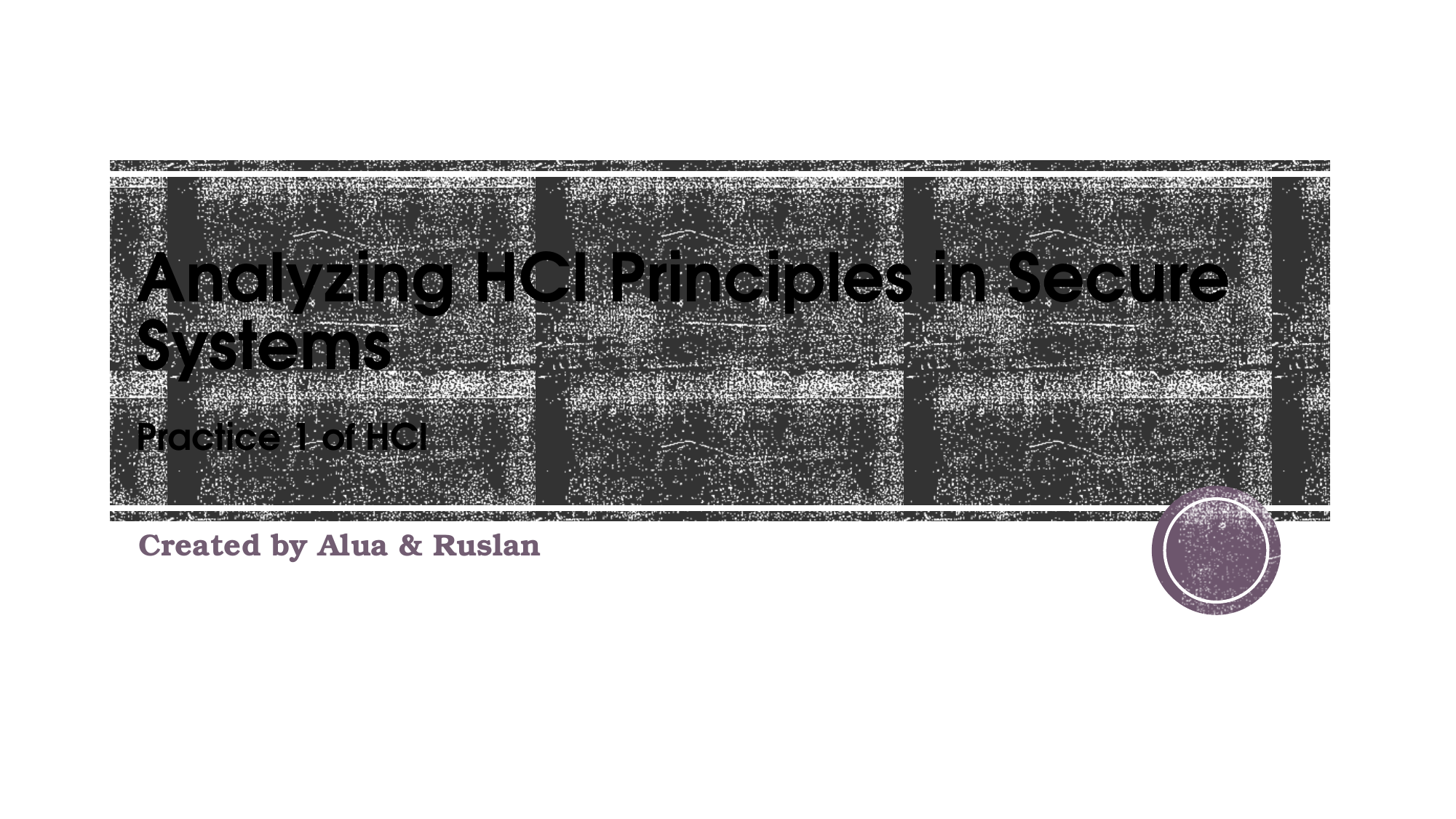

# Analyzing HCI Principles in Secure Systems Practice 1 of HCI
Created by Alua & Ruslan